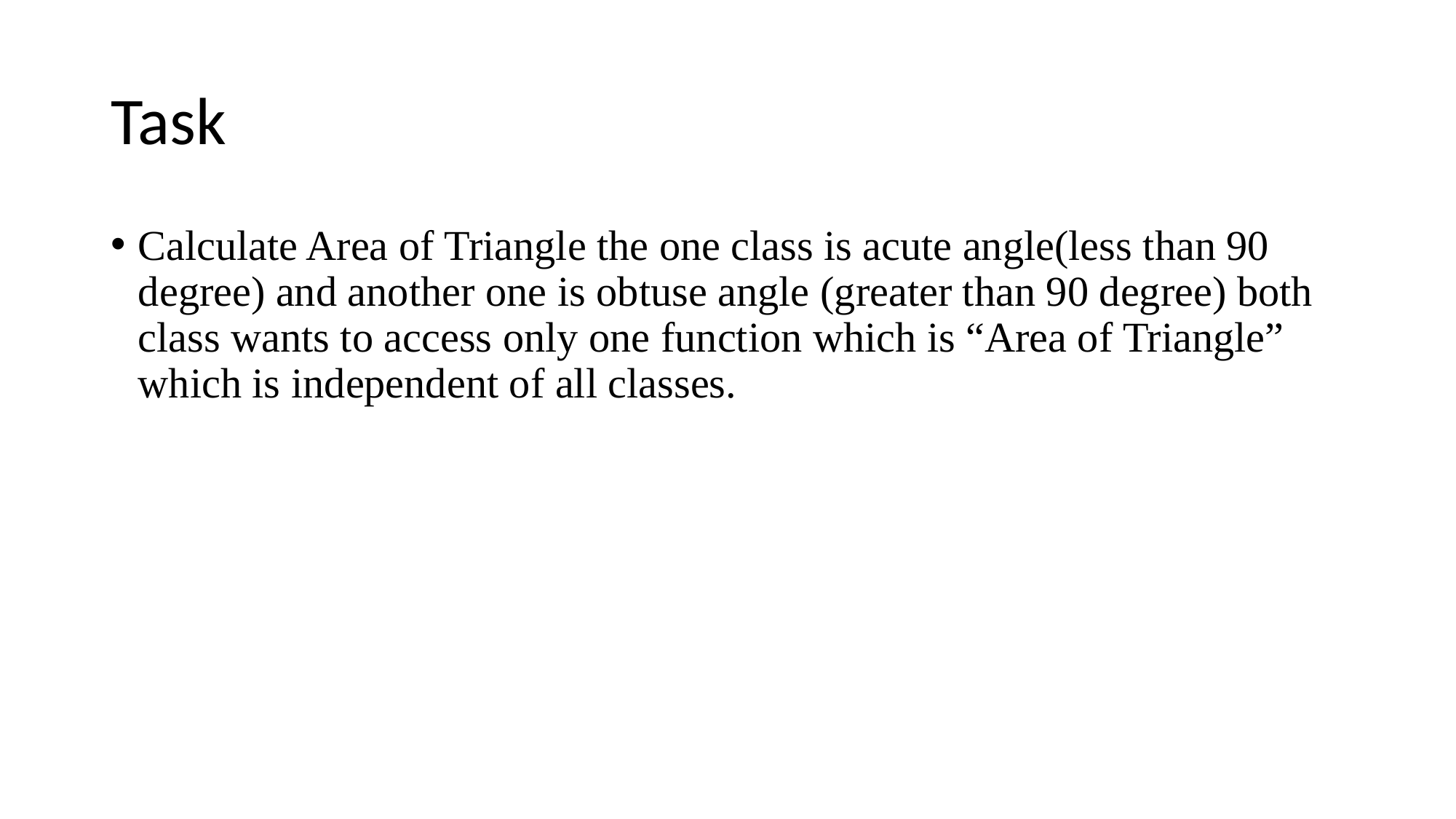

# Task
Calculate Area of Triangle the one class is acute angle(less than 90 degree) and another one is obtuse angle (greater than 90 degree) both class wants to access only one function which is “Area of Triangle” which is independent of all classes.